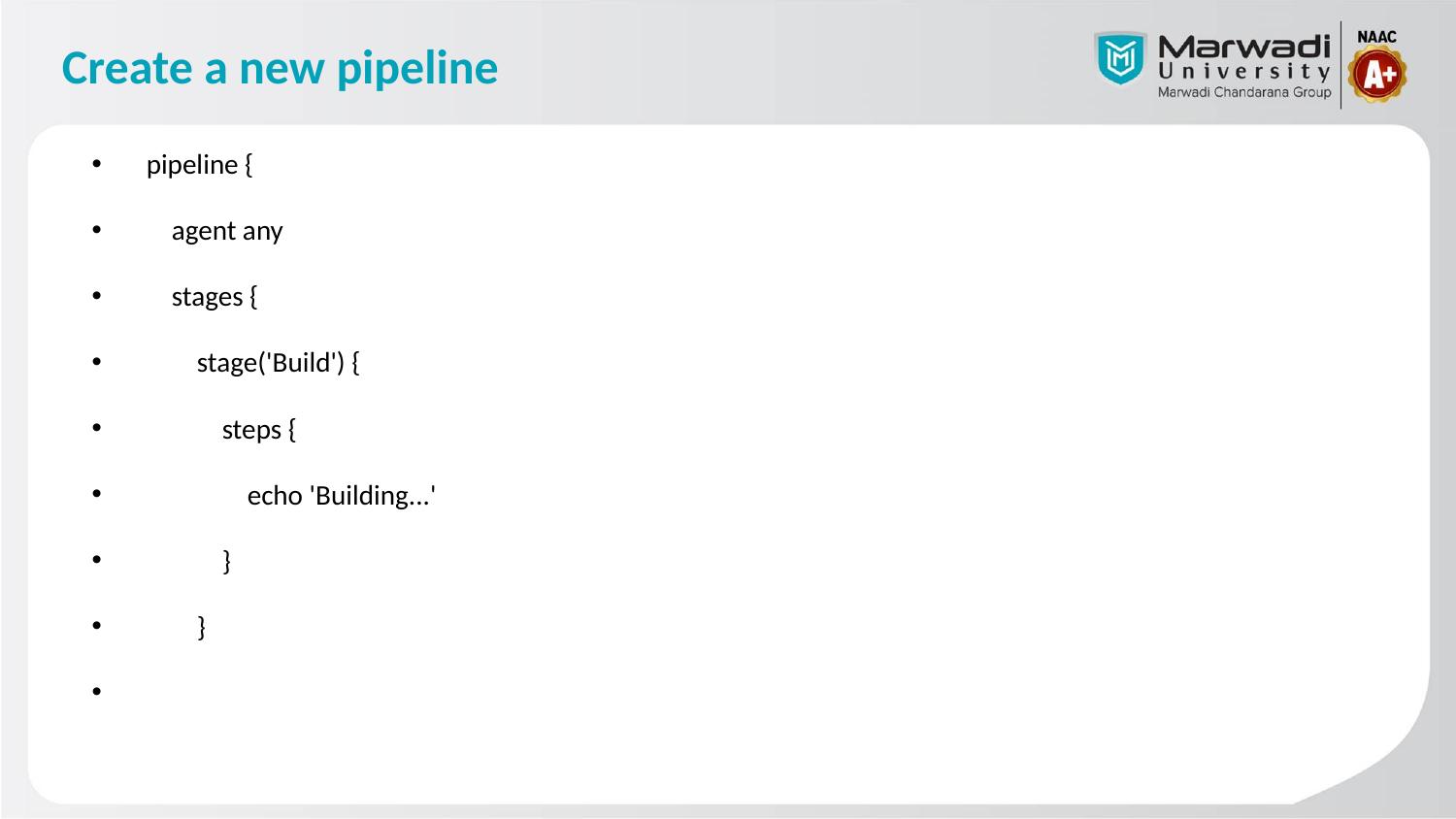

# Create a new pipeline
pipeline {
    agent any
    stages {
        stage('Build') {
            steps {
                echo 'Building...'
            }
        }